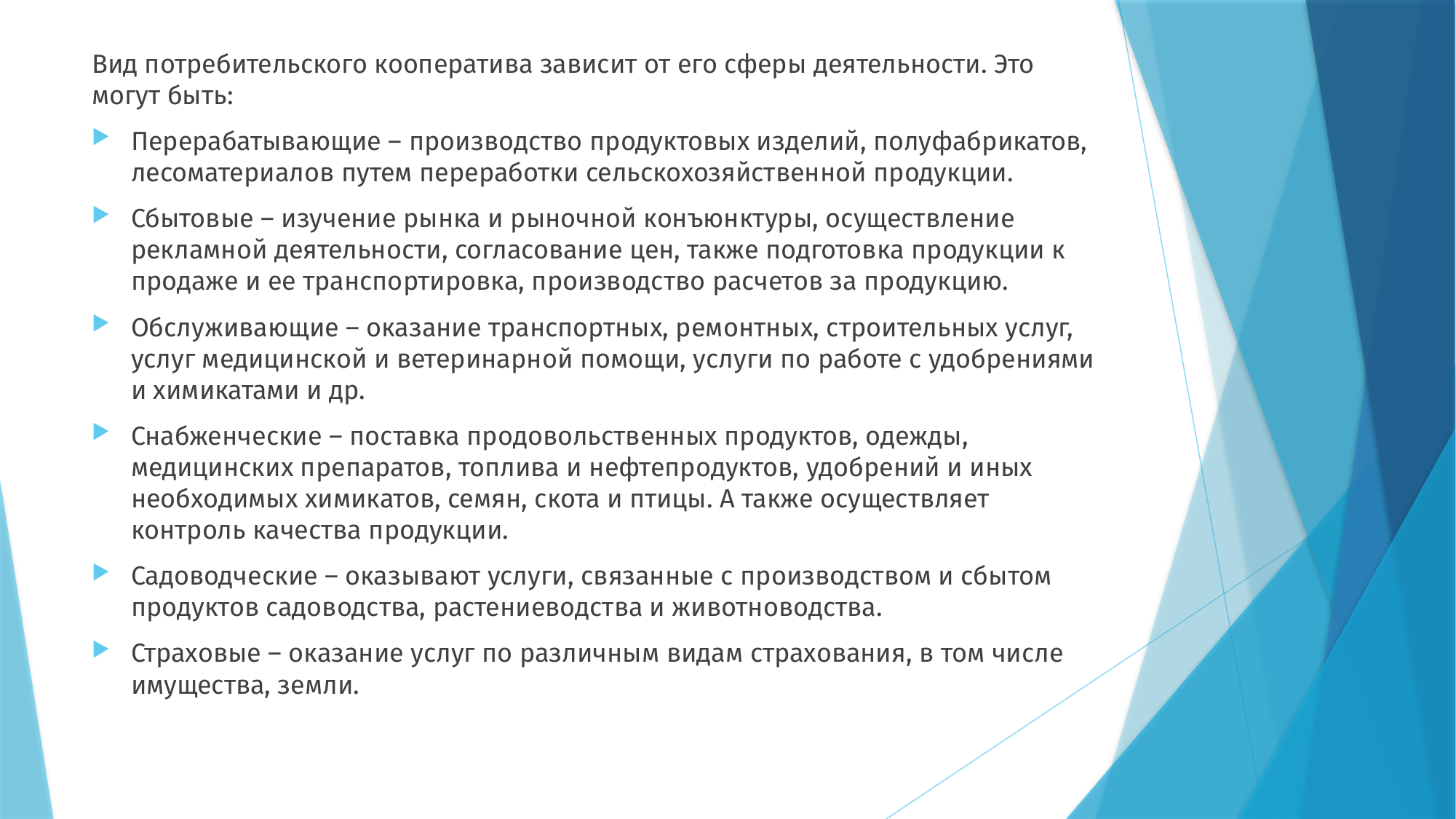

Вид потребительского кооператива зависит от его сферы деятельности. Это могут быть:
Перерабатывающие – производство продуктовых изделий, полуфабрикатов, лесоматериалов путем переработки сельскохозяйственной продукции.
Сбытовые – изучение рынка и рыночной конъюнктуры, осуществление рекламной деятельности, согласование цен, также подготовка продукции к продаже и ее транспортировка, производство расчетов за продукцию.
Обслуживающие – оказание транспортных, ремонтных, строительных услуг, услуг медицинской и ветеринарной помощи, услуги по работе с удобрениями и химикатами и др.
Снабженческие – поставка продовольственных продуктов, одежды, медицинских препаратов, топлива и нефтепродуктов, удобрений и иных необходимых химикатов, семян, скота и птицы. А также осуществляет контроль качества продукции.
Садоводческие – оказывают услуги, связанные с производством и сбытом продуктов садоводства, растениеводства и животноводства.
Страховые – оказание услуг по различным видам страхования, в том числе имущества, земли.